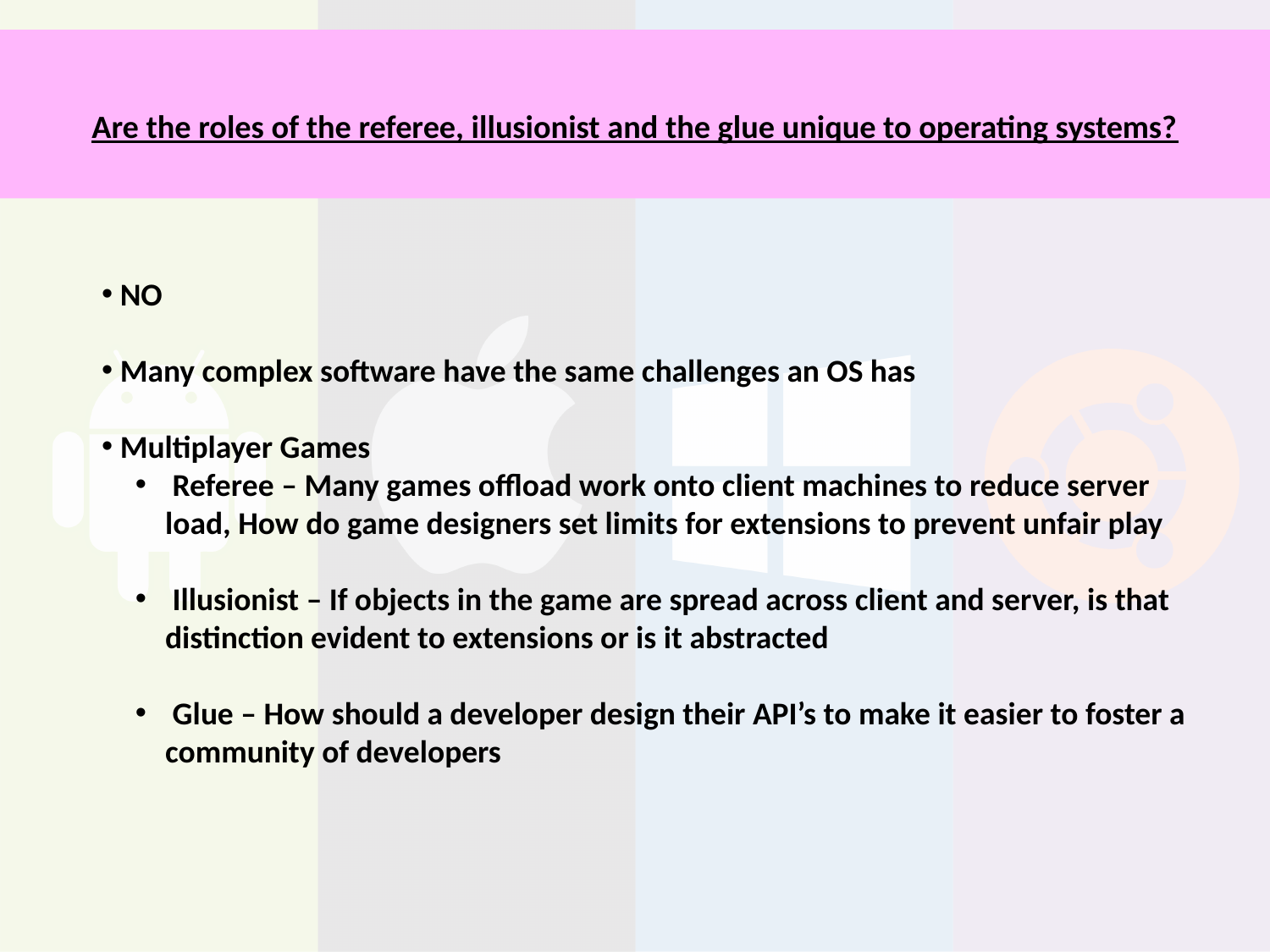

# Are the roles of the referee, illusionist and the glue unique to operating systems?
 NO

 Many complex software have the same challenges an OS has

 Multiplayer Games
 Referee – Many games offload work onto client machines to reduce server load, How do game designers set limits for extensions to prevent unfair play

 Illusionist – If objects in the game are spread across client and server, is that distinction evident to extensions or is it abstracted

 Glue – How should a developer design their API’s to make it easier to foster a community of developers